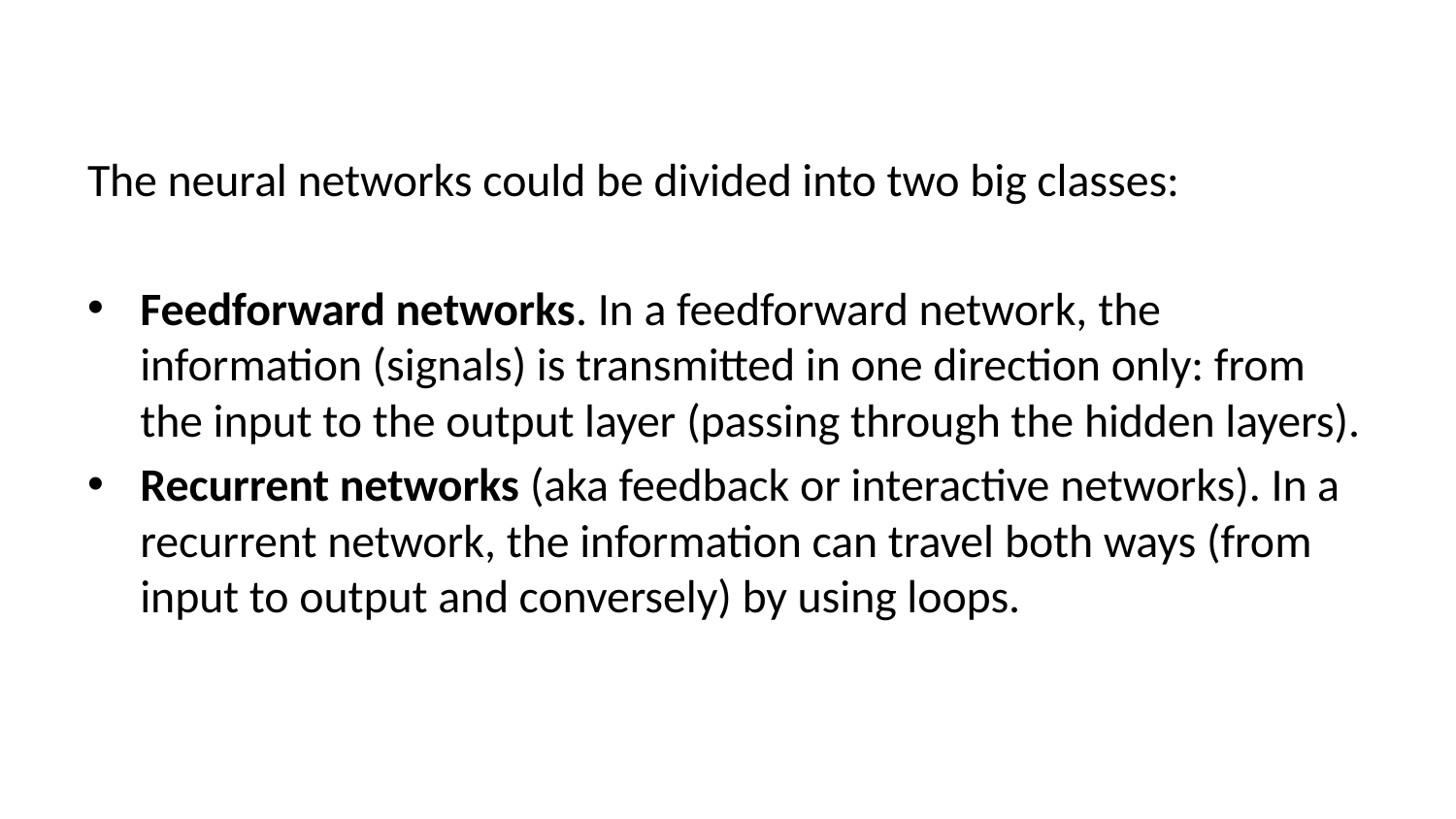

The neural networks could be divided into two big classes:

Feedforward networks. In a feedforward network, the information (signals) is transmitted in one direction only: from the input to the output layer (passing through the hidden layers).
Recurrent networks (aka feedback or interactive networks). In a recurrent network, the information can travel both ways (from input to output and conversely) by using loops.